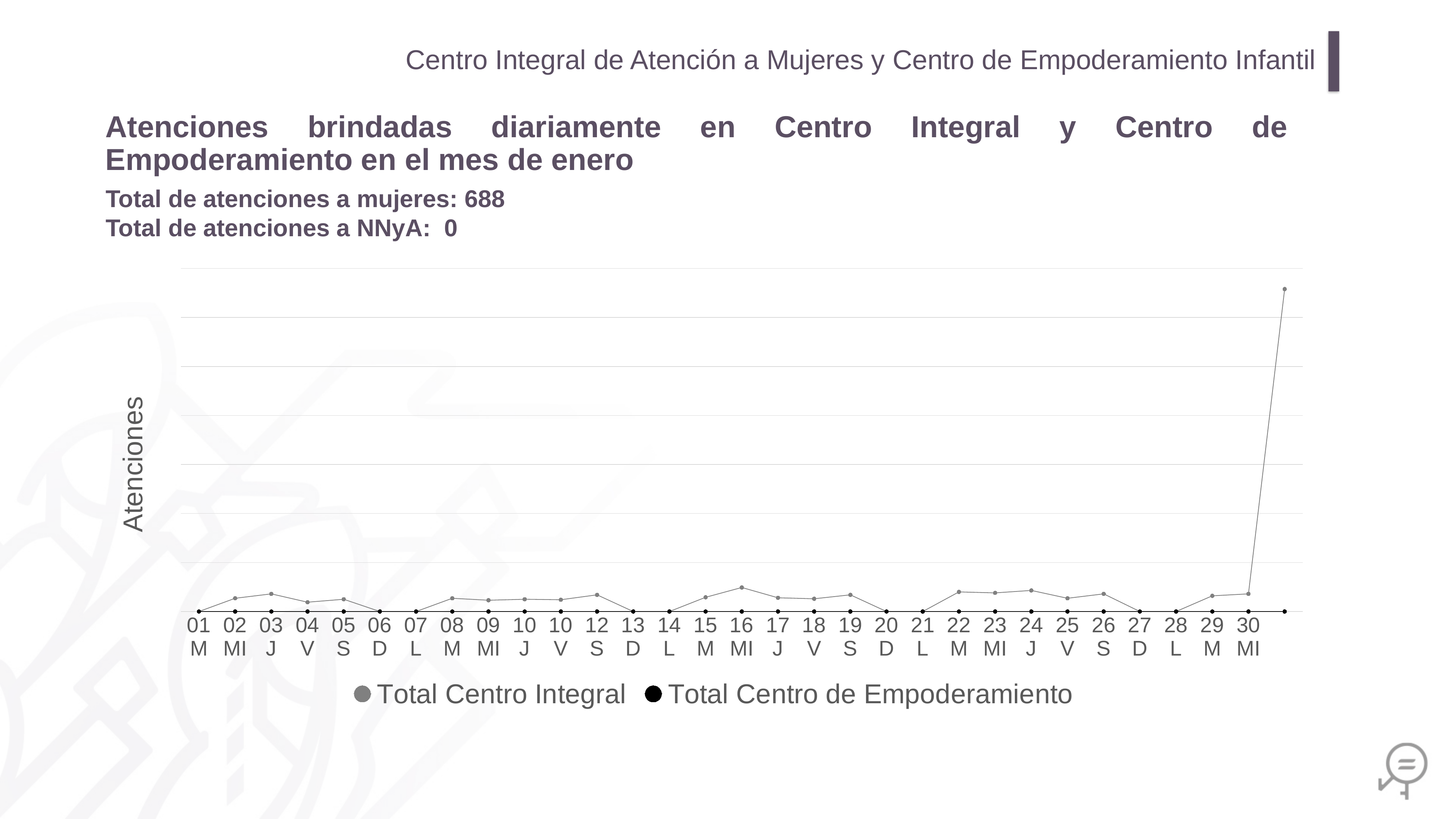

Centro Integral de Atención a Mujeres y Centro de Empoderamiento Infantil
Atenciones brindadas diariamente en Centro Integral y Centro de Empoderamiento en el mes de enero
Total de atenciones a mujeres: 688
Total de atenciones a NNyA:  0

### Chart

| Category | Total Centro Integral | Total Centro de Empoderamiento |
|---|---|---|
| 01
M | 0.0 | 0.0 |
| 02
MI | 27.0 | 0.0 |
| 03
J | 36.0 | 0.0 |
| 04
V | 19.0 | 0.0 |
| 05
S | 25.0 | 0.0 |
| 06
D | 0.0 | 0.0 |
| 07
L | 0.0 | 0.0 |
| 08
M | 27.0 | 0.0 |
| 09
MI | 23.0 | 0.0 |
| 10
J | 25.0 | 0.0 |
| 10
V | 24.0 | 0.0 |
| 12
S | 34.0 | 0.0 |
| 13
D | 0.0 | 0.0 |
| 14
L | 0.0 | 0.0 |
| 15
M | 29.0 | 0.0 |
| 16
MI | 49.0 | 0.0 |
| 17
J | 28.0 | 0.0 |
| 18
V | 26.0 | 0.0 |
| 19
S | 34.0 | 0.0 |
| 20
D | 0.0 | 0.0 |
| 21
L | 0.0 | 0.0 |
| 22
M | 40.0 | 0.0 |
| 23
MI | 38.0 | 0.0 |
| 24
J | 43.0 | 0.0 |
| 25
V | 27.0 | 0.0 |
| 26
S | 36.0 | 0.0 |
| 27
D | 0.0 | 0.0 |
| 28
L | 0.0 | 0.0 |
| 29
M | 32.0 | 0.0 |
| 30
MI | 36.0 | 0.0 |